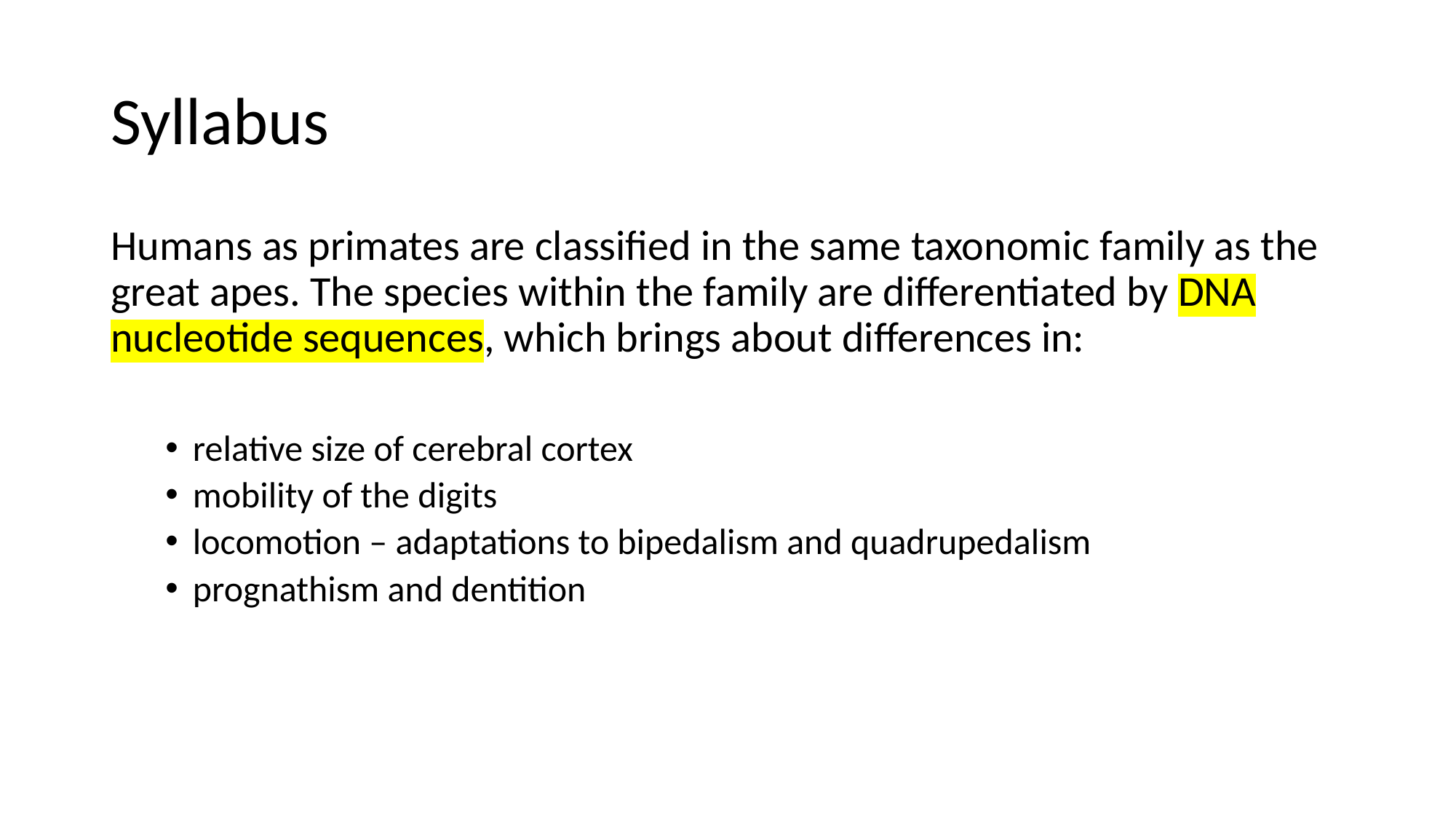

# Syllabus
Humans as primates are classified in the same taxonomic family as the great apes. The species within the family are differentiated by DNA nucleotide sequences, which brings about differences in:

relative size of cerebral cortex
mobility of the digits
locomotion – adaptations to bipedalism and quadrupedalism
prognathism and dentition